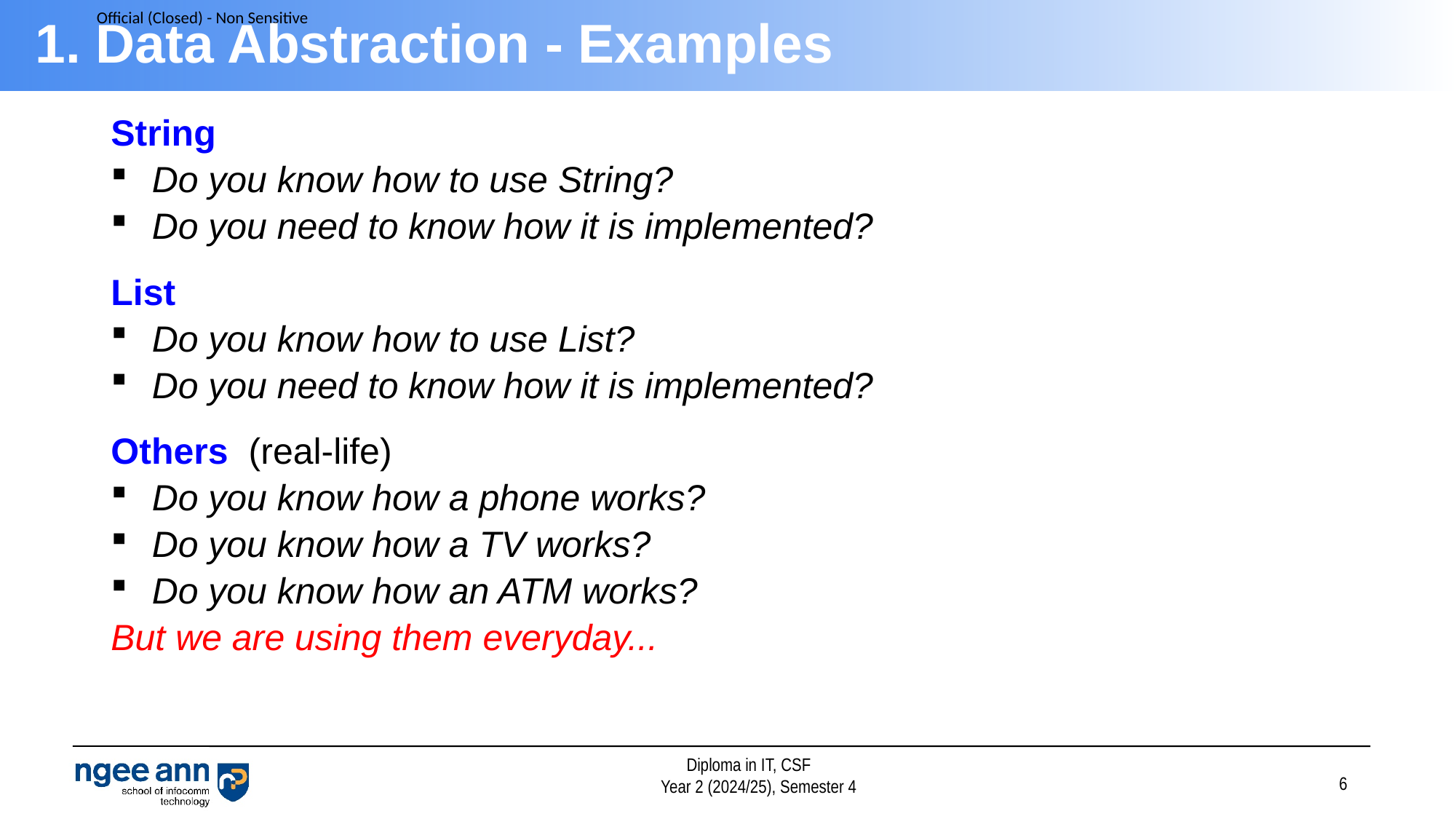

# 1. Data Abstraction - Examples
String
Do you know how to use String?
Do you need to know how it is implemented?

List
Do you know how to use List?
Do you need to know how it is implemented?

Others  (real-life)
Do you know how a phone works?
Do you know how a TV works?
Do you know how an ATM works?
But we are using them everyday...